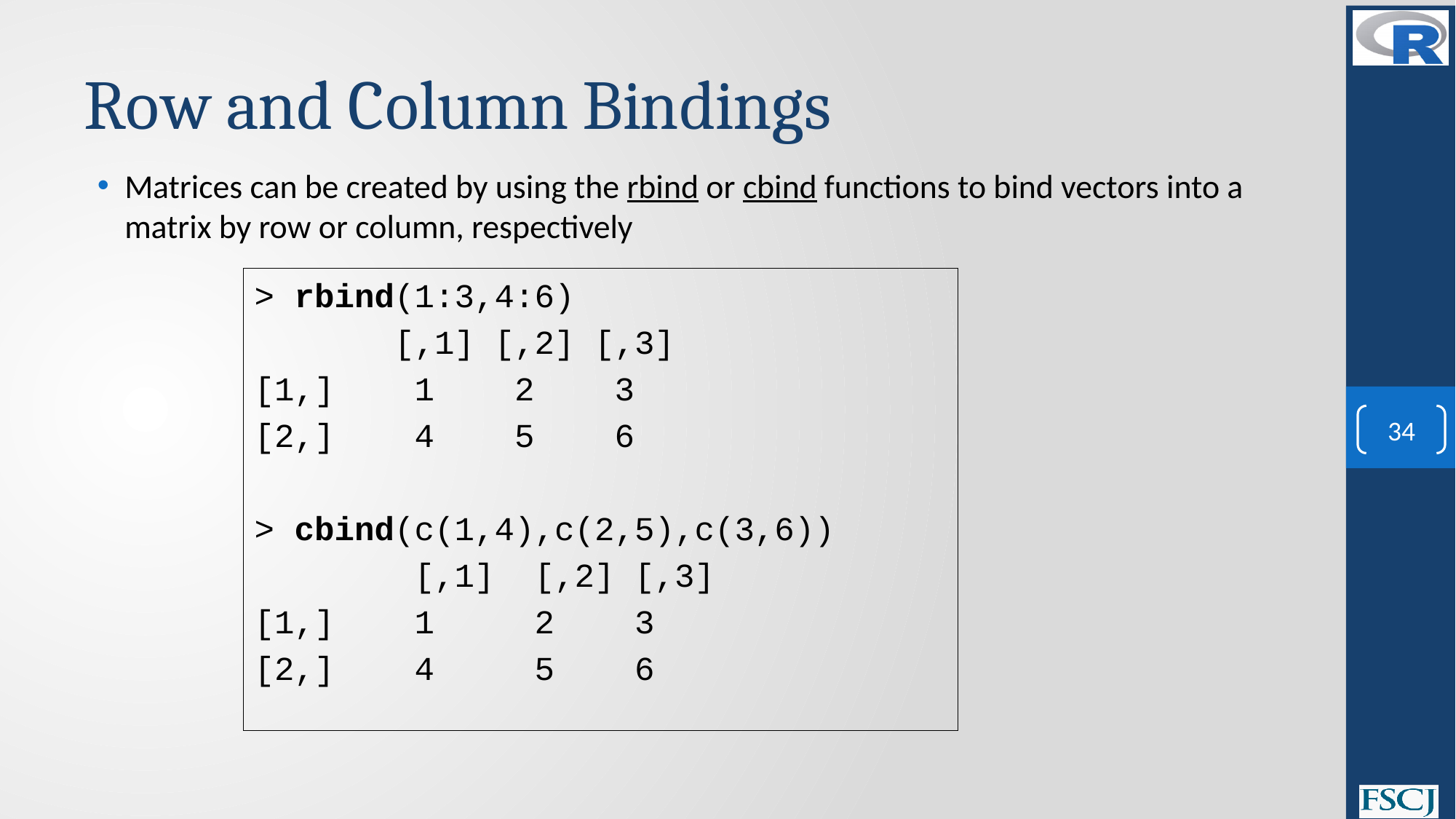

# Row and Column Bindings
Matrices can be created by using the rbind or cbind functions to bind vectors into a matrix by row or column, respectively
> rbind(1:3,4:6)
       [,1] [,2] [,3]
[1,]    1    2    3
[2,]    4    5    6

> cbind(c(1,4),c(2,5),c(3,6))
        [,1]  [,2] [,3]
[1,]    1     2    3
[2,]    4     5    6
34